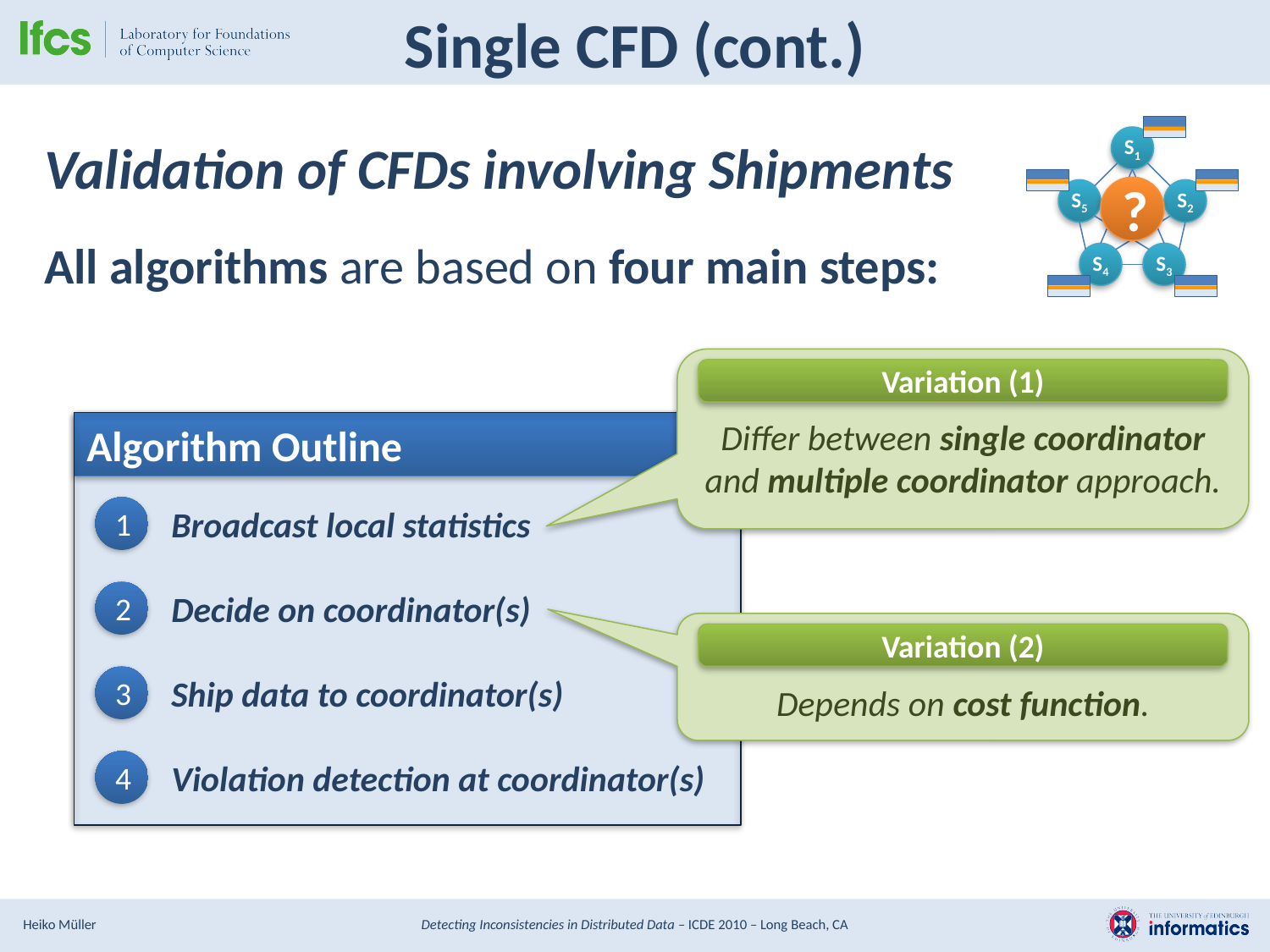

# Single CFD (cont.)

S1

?
S5
S2
S4
S3

Validation of CFDs involving Shipments

All algorithms are based on four main steps:

Differ between single coordinator and multiple coordinator approach.
Variation (1)

Algorithm Outline

1
Broadcast local statistics
2
Decide on coordinator(s)
3
Ship data to coordinator(s)
4
Violation detection at coordinator(s)

Depends on cost function.
Variation (2)